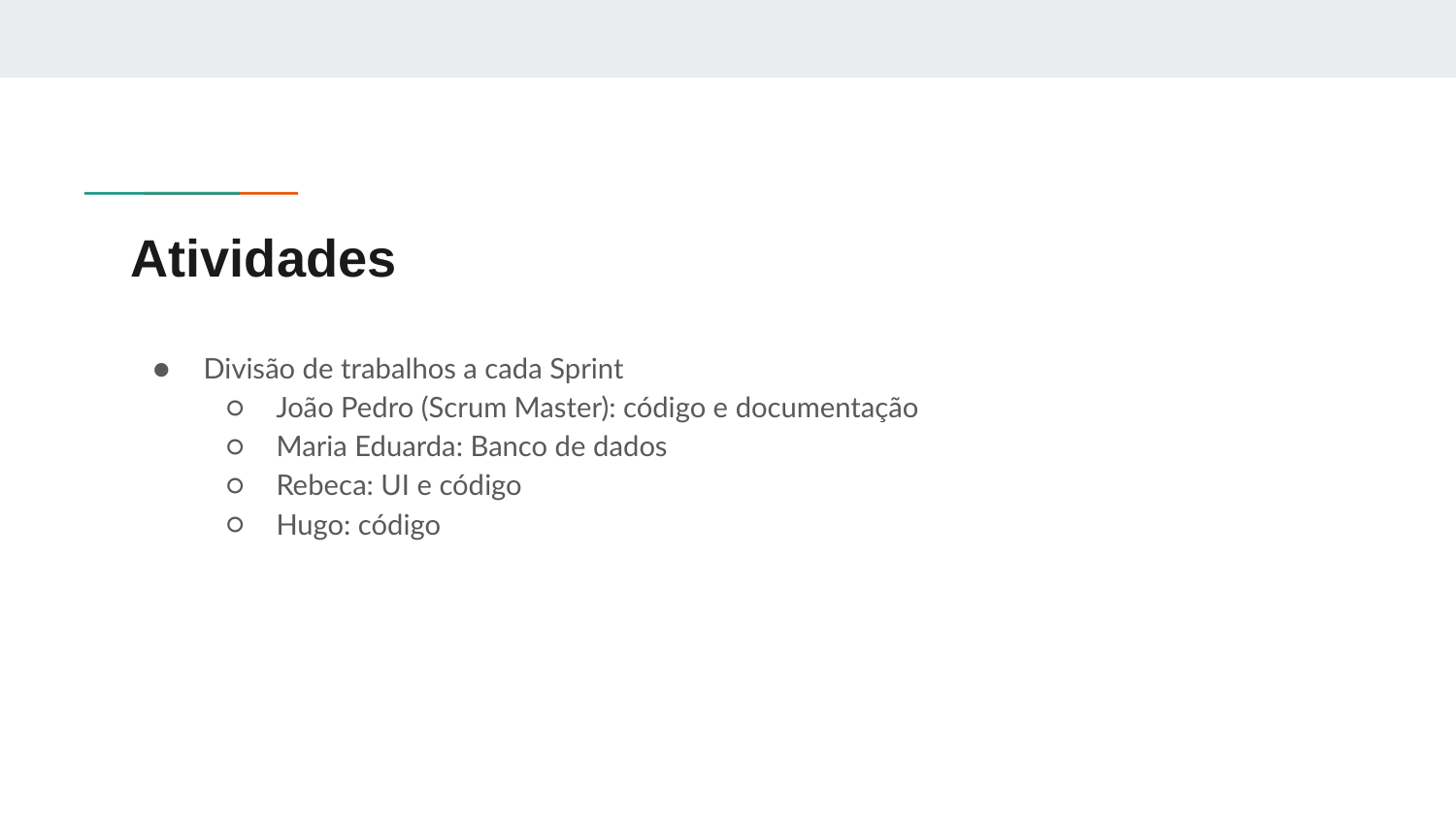

# Atividades
Divisão de trabalhos a cada Sprint
João Pedro (Scrum Master): código e documentação
Maria Eduarda: Banco de dados
Rebeca: UI e código
Hugo: código